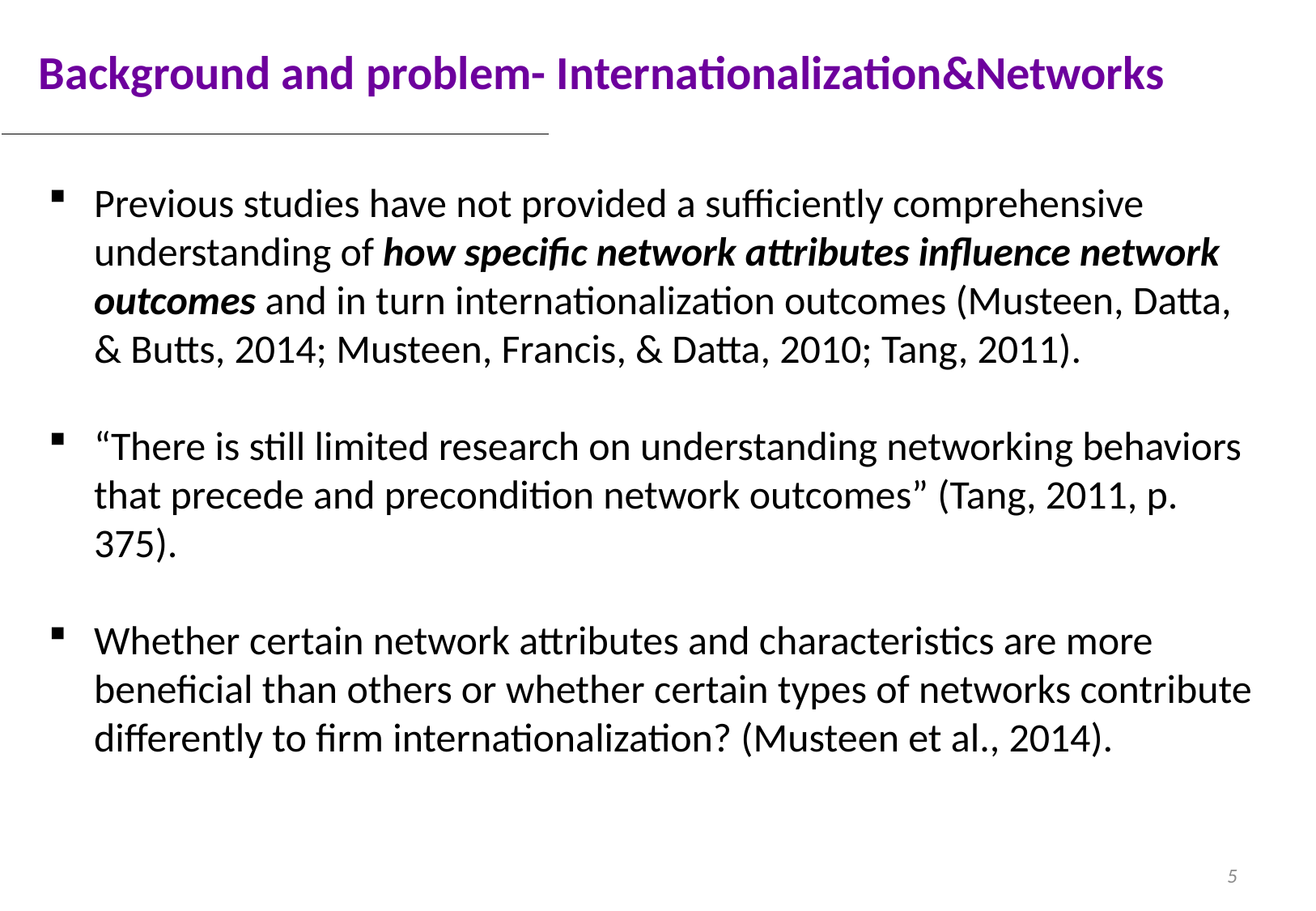

# Background and problem- Internationalization&Networks
Previous studies have not provided a sufficiently comprehensive understanding of how specific network attributes influence network outcomes and in turn internationalization outcomes (Musteen, Datta, & Butts, 2014; Musteen, Francis, & Datta, 2010; Tang, 2011).

“There is still limited research on understanding networking behaviors that precede and precondition network outcomes” (Tang, 2011, p. 375).

Whether certain network attributes and characteristics are more beneficial than others or whether certain types of networks contribute differently to firm internationalization? (Musteen et al., 2014).
5